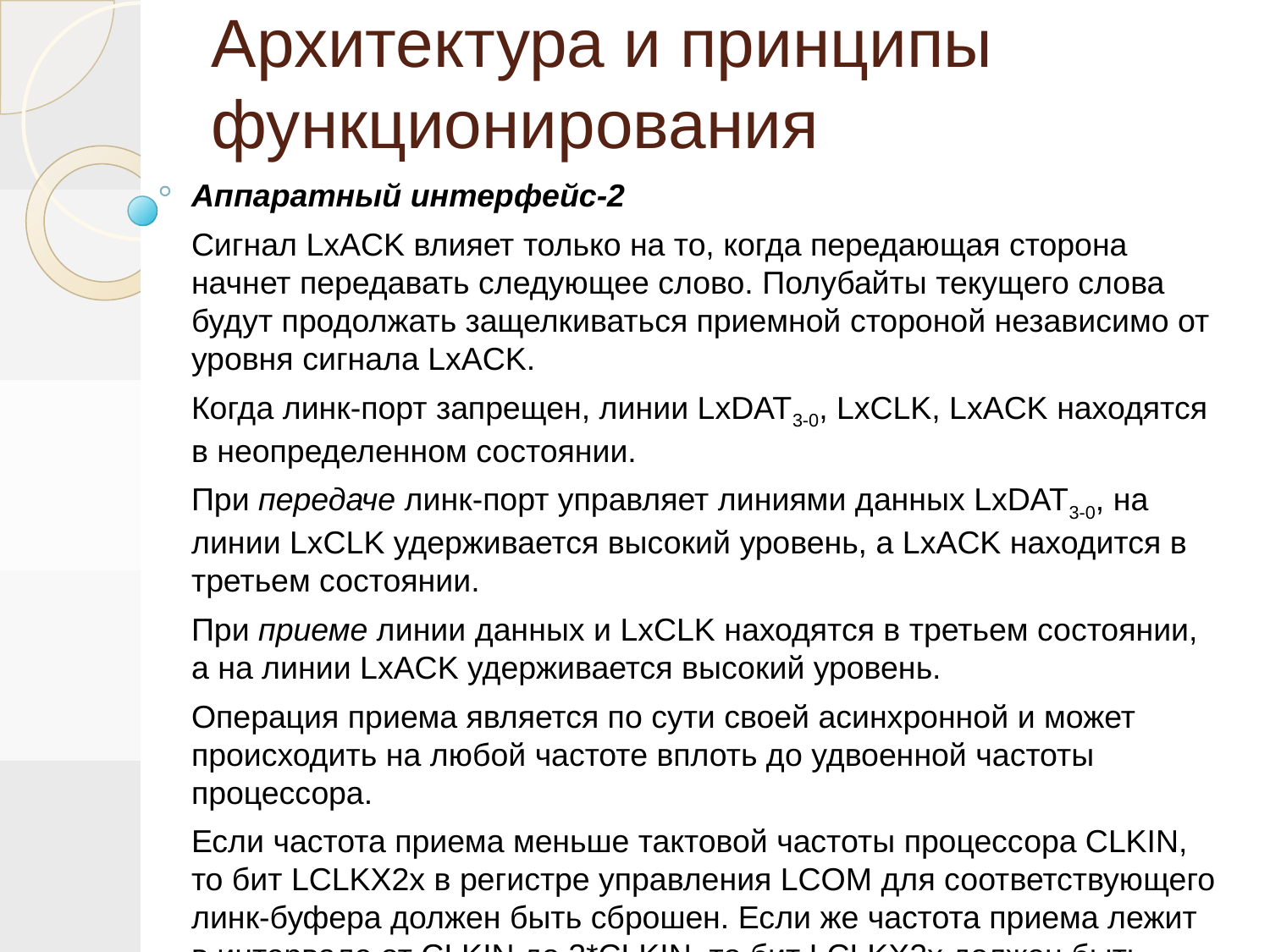

# Архитектура и принципы функционирования
Аппаратный интерфейс-2
Сигнал LxACK влияет только на то, когда передающая сторона начнет передавать следующее слово. Полубайты текущего слова будут продолжать защелкиваться приемной стороной независимо от уровня сигнала LxACK.
Когда линк-порт запрещен, линии LxDAT3-0, LxCLK, LxACK находятся в неопределенном состоянии.
При передаче линк-порт управляет линиями данных LxDAT3-0, на линии LxCLK удерживается высокий уровень, а LxACK находится в третьем состоянии.
При приеме линии данных и LxCLK находятся в третьем состоянии, а на линии LxACK удерживается высокий уровень.
Операция приема является по сути своей асинхронной и может происходить на любой частоте вплоть до удвоенной частоты процессора.
Если частота приема меньше тактовой частоты процессора CLKIN, то бит LCLKX2x в регистре управления LCOM для соответствующего линк-буфера должен быть сброшен. Если же частота приема лежит в интервале от CLKIN до 2*CLKIN, то бит LCLKX2x должен быть установлен.